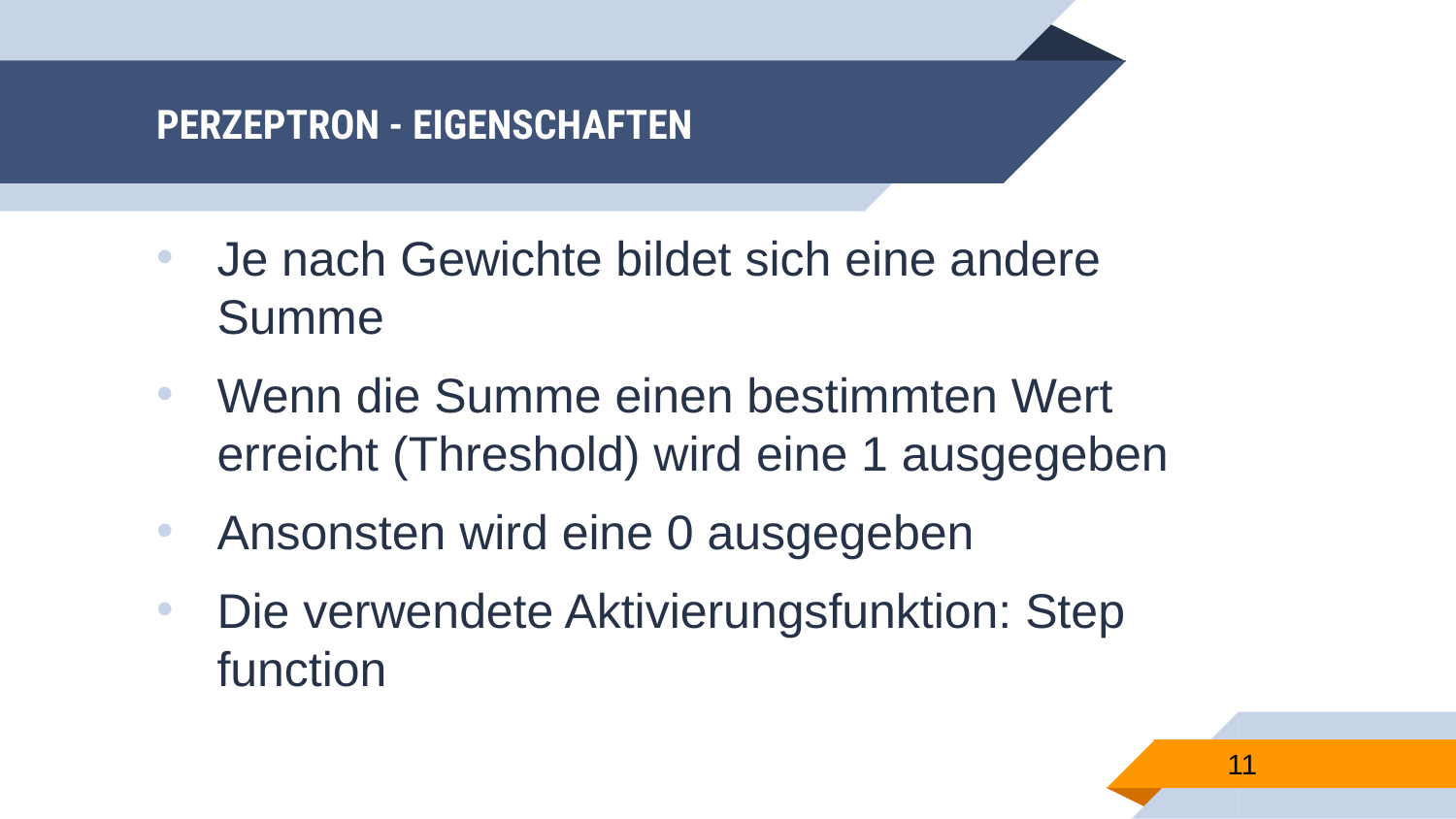

# PERZEPTRON - EIGENSCHAFTEN
Je nach Gewichte bildet sich eine andere Summe
Wenn die Summe einen bestimmten Wert erreicht (Threshold) wird eine 1 ausgegeben
Ansonsten wird eine 0 ausgegeben
Die verwendete Aktivierungsfunktion: Step function
11